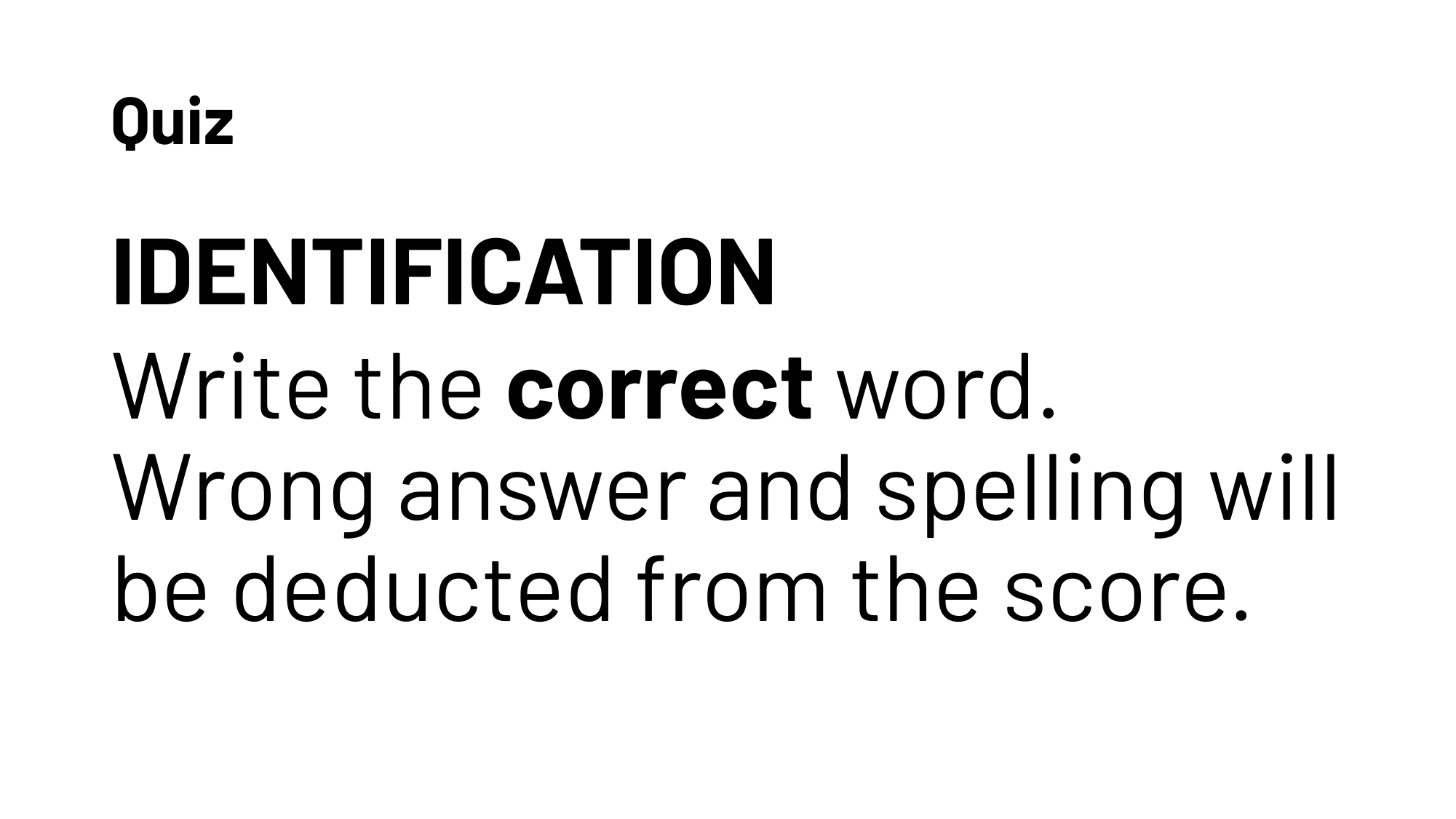

# Quiz
IDENTIFICATION
Write the correct word. Wrong answer and spelling will be deducted from the score.